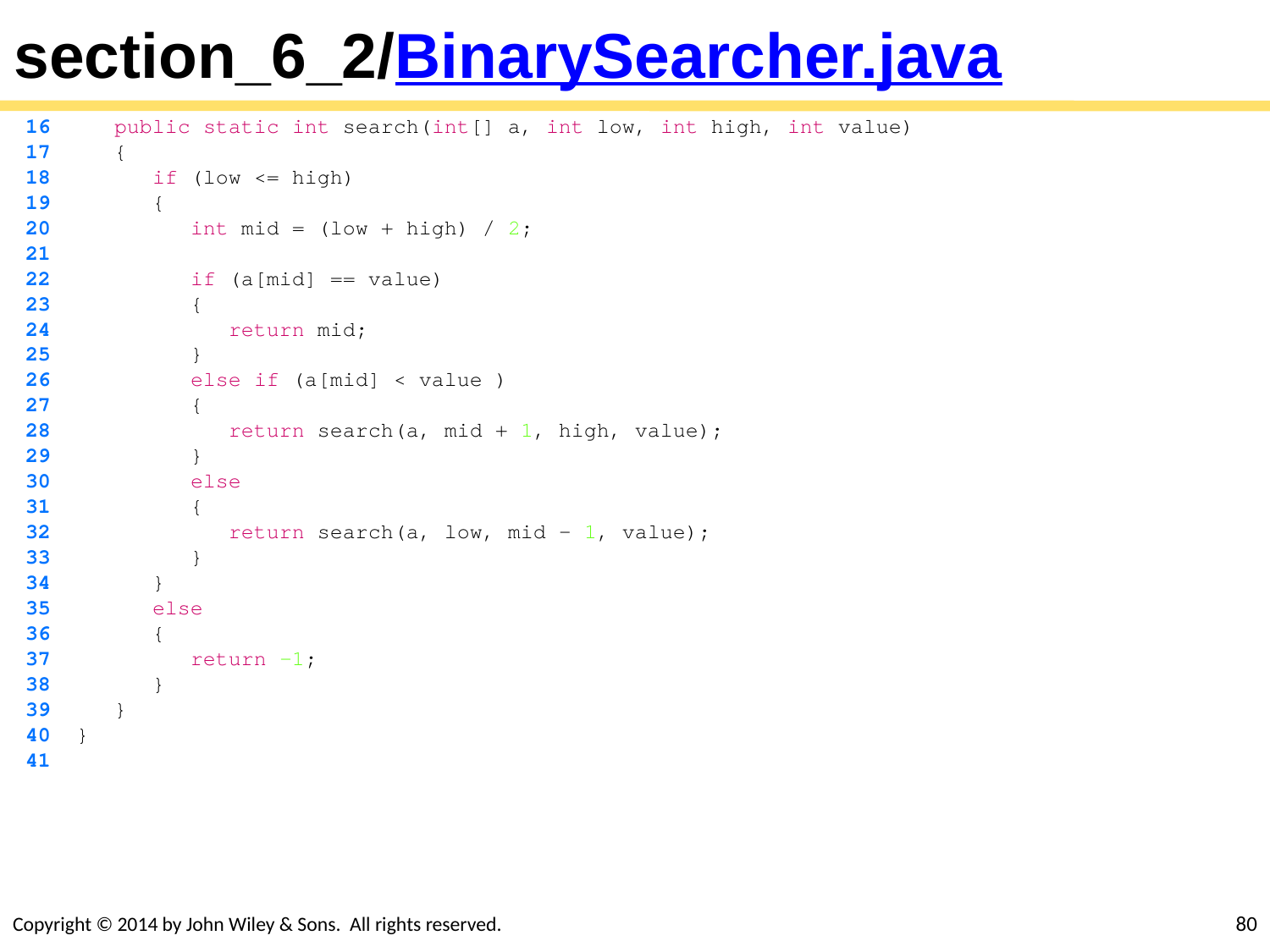

# section_6_2/BinarySearcher.java
 16     public static int search(int[] a, int low, int high, int value)
 17     {
 18        if (low <= high)
 19        {
 20           int mid = (low + high) / 2;
 21
 22           if (a[mid] == value)
 23           {
 24              return mid;
 25           }
 26           else if (a[mid] < value )
 27           {
 28              return search(a, mid + 1, high, value);
 29           }
 30           else
 31           {
 32              return search(a, low, mid - 1, value);
 33           }
 34        }
 35        else
 36        {
 37           return -1;
 38        }
 39     }
 40  }
 41